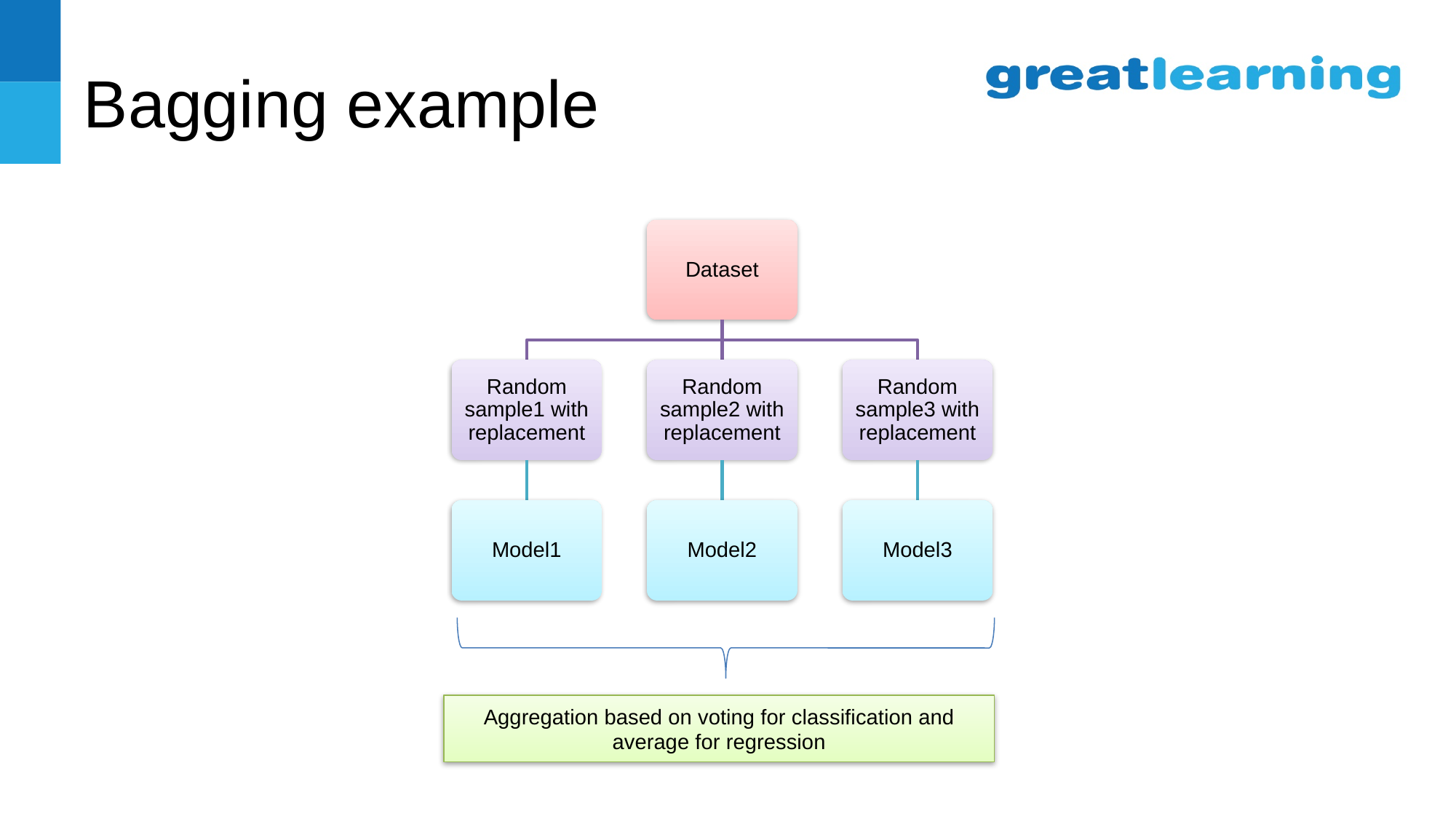

# Bagging example

Dataset

Random sample1 with replacement
Random sample2 with replacement
Random sample3 with replacement

Model1
Model2
Model3

Aggregation based on voting for classification and average for regression